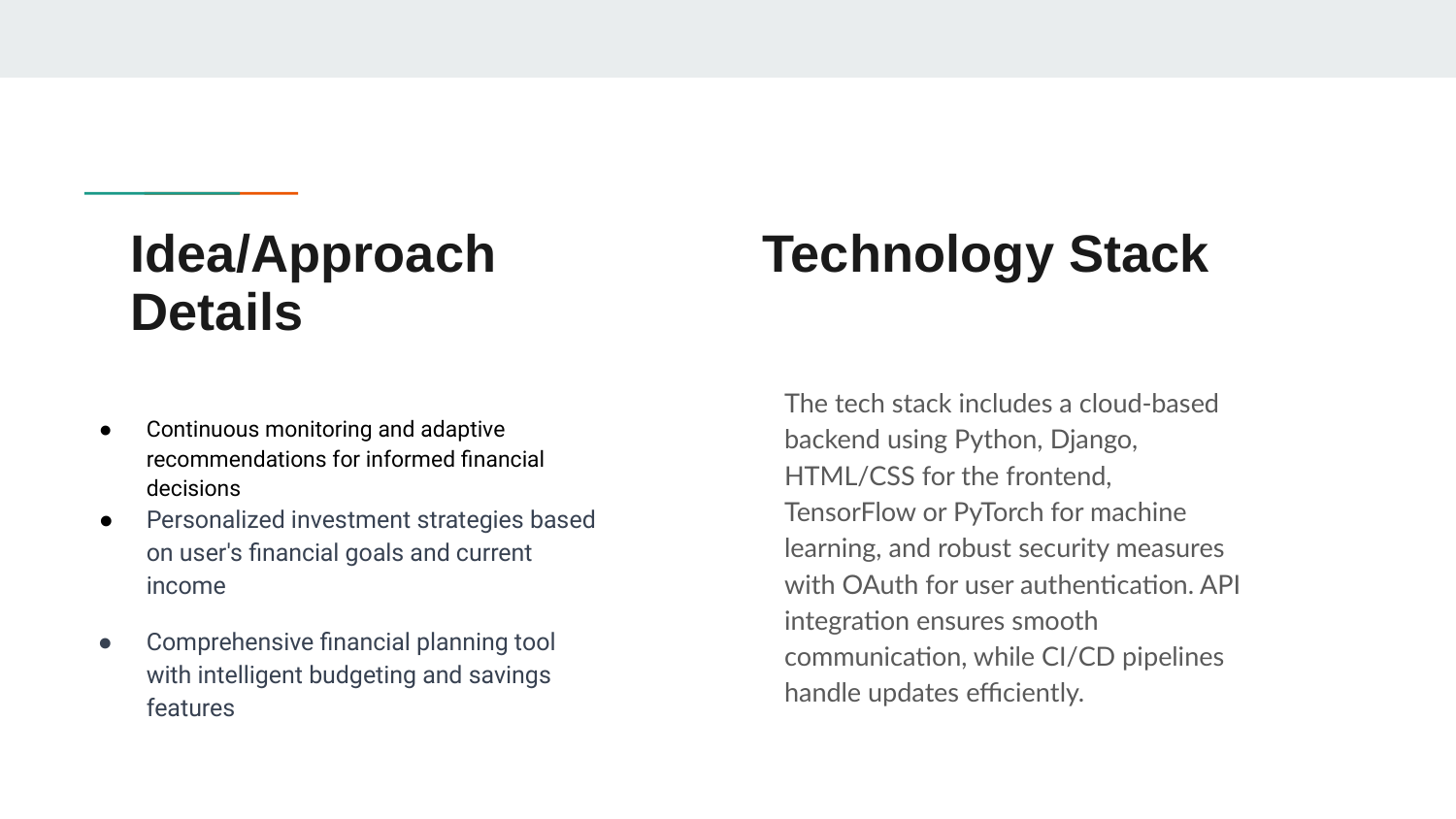

# Idea/Approach Details
Technology Stack

Continuous monitoring and adaptive recommendations for informed financial decisions
Personalized investment strategies based on user's financial goals and current income
Comprehensive financial planning tool with intelligent budgeting and savings features

The tech stack includes a cloud-based backend using Python, Django, HTML/CSS for the frontend, TensorFlow or PyTorch for machine learning, and robust security measures with OAuth for user authentication. API integration ensures smooth communication, while CI/CD pipelines handle updates efficiently.